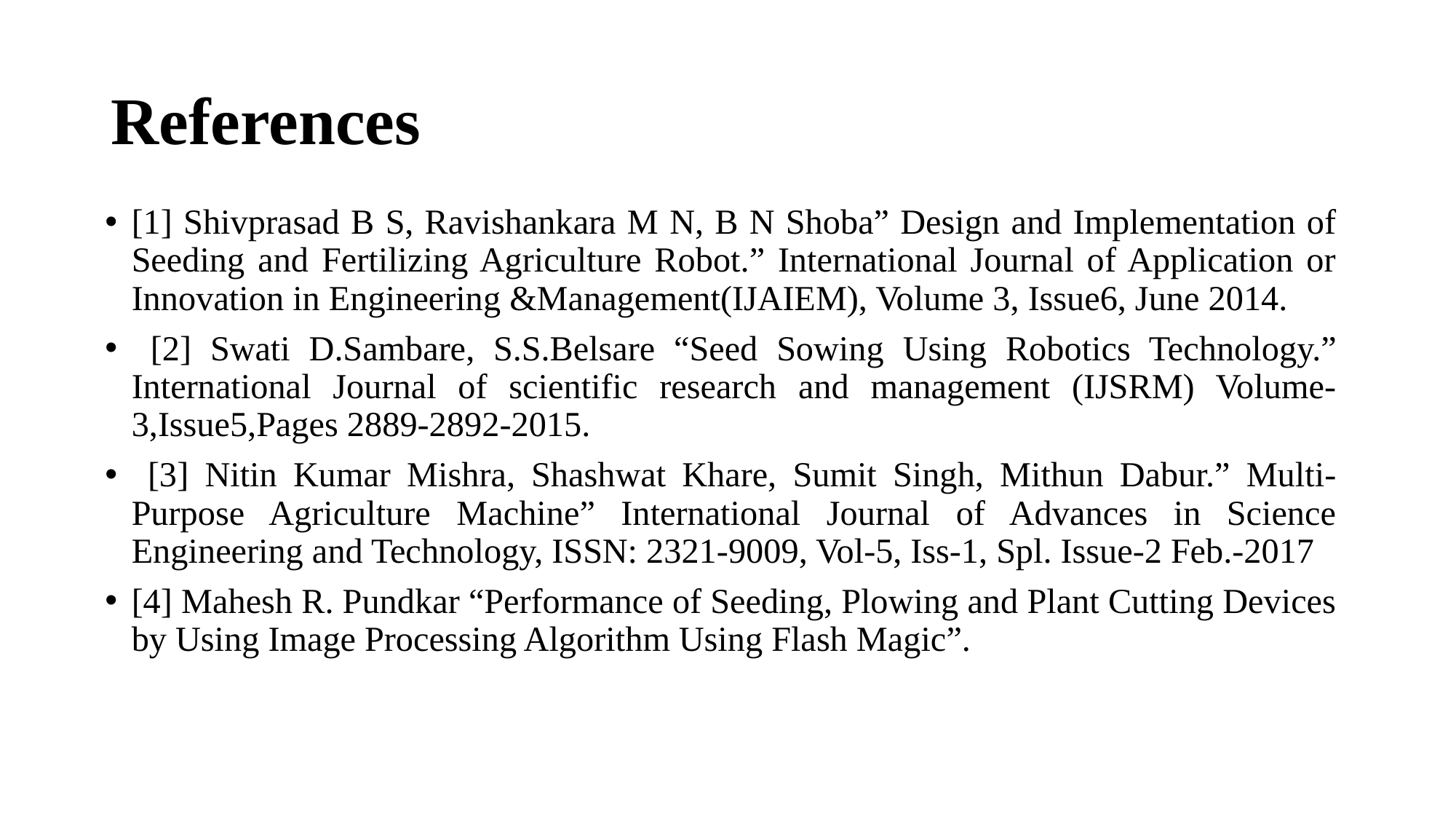

# References
[1] Shivprasad B S, Ravishankara M N, B N Shoba” Design and Implementation of Seeding and Fertilizing Agriculture Robot.” International Journal of Application or Innovation in Engineering &Management(IJAIEM), Volume 3, Issue6, June 2014.
 [2] Swati D.Sambare, S.S.Belsare “Seed Sowing Using Robotics Technology.” International Journal of scientific research and management (IJSRM) Volume- 3,Issue5,Pages 2889-2892-2015.
 [3] Nitin Kumar Mishra, Shashwat Khare, Sumit Singh, Mithun Dabur.” Multi-Purpose Agriculture Machine” International Journal of Advances in Science Engineering and Technology, ISSN: 2321-9009, Vol-5, Iss-1, Spl. Issue-2 Feb.-2017
[4] Mahesh R. Pundkar “Performance of Seeding, Plowing and Plant Cutting Devices by Using Image Processing Algorithm Using Flash Magic”.